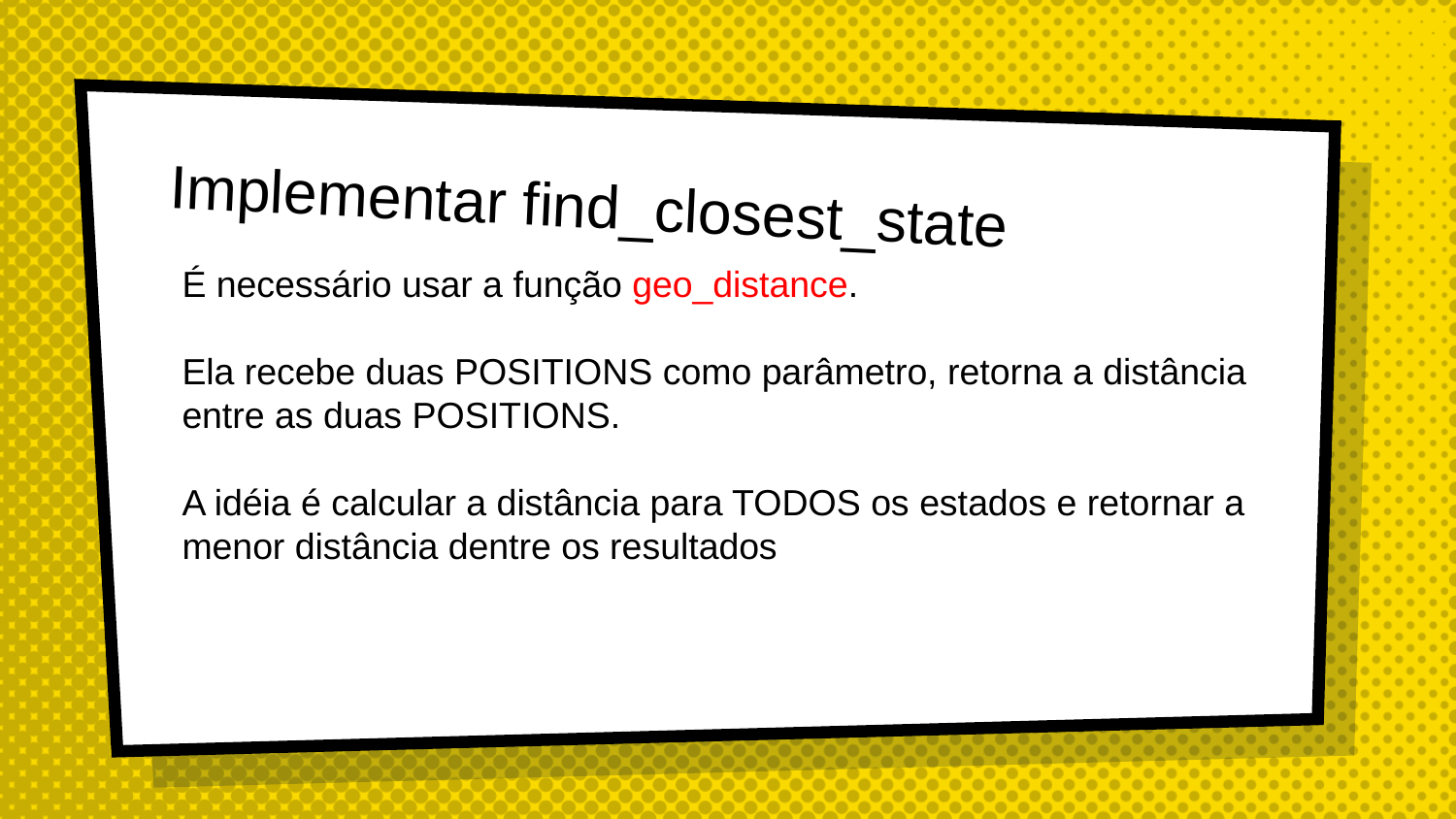

# Implementar find_closest_state
É necessário usar a função geo_distance.

Ela recebe duas POSITIONS como parâmetro, retorna a distância entre as duas POSITIONS.

A idéia é calcular a distância para TODOS os estados e retornar a menor distância dentre os resultados